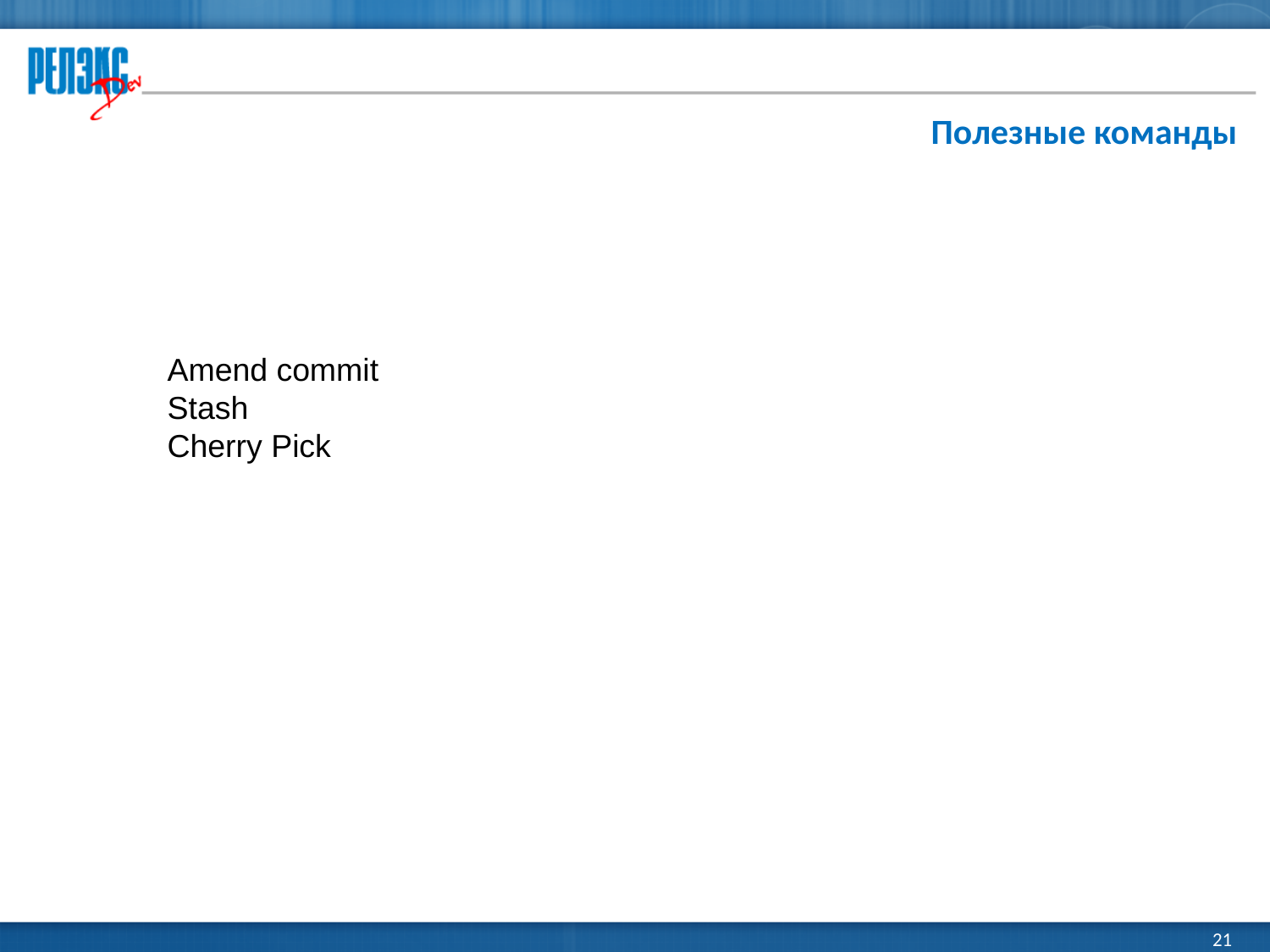

Полезные команды

Amend commit
Stash
Cherry Pick
21